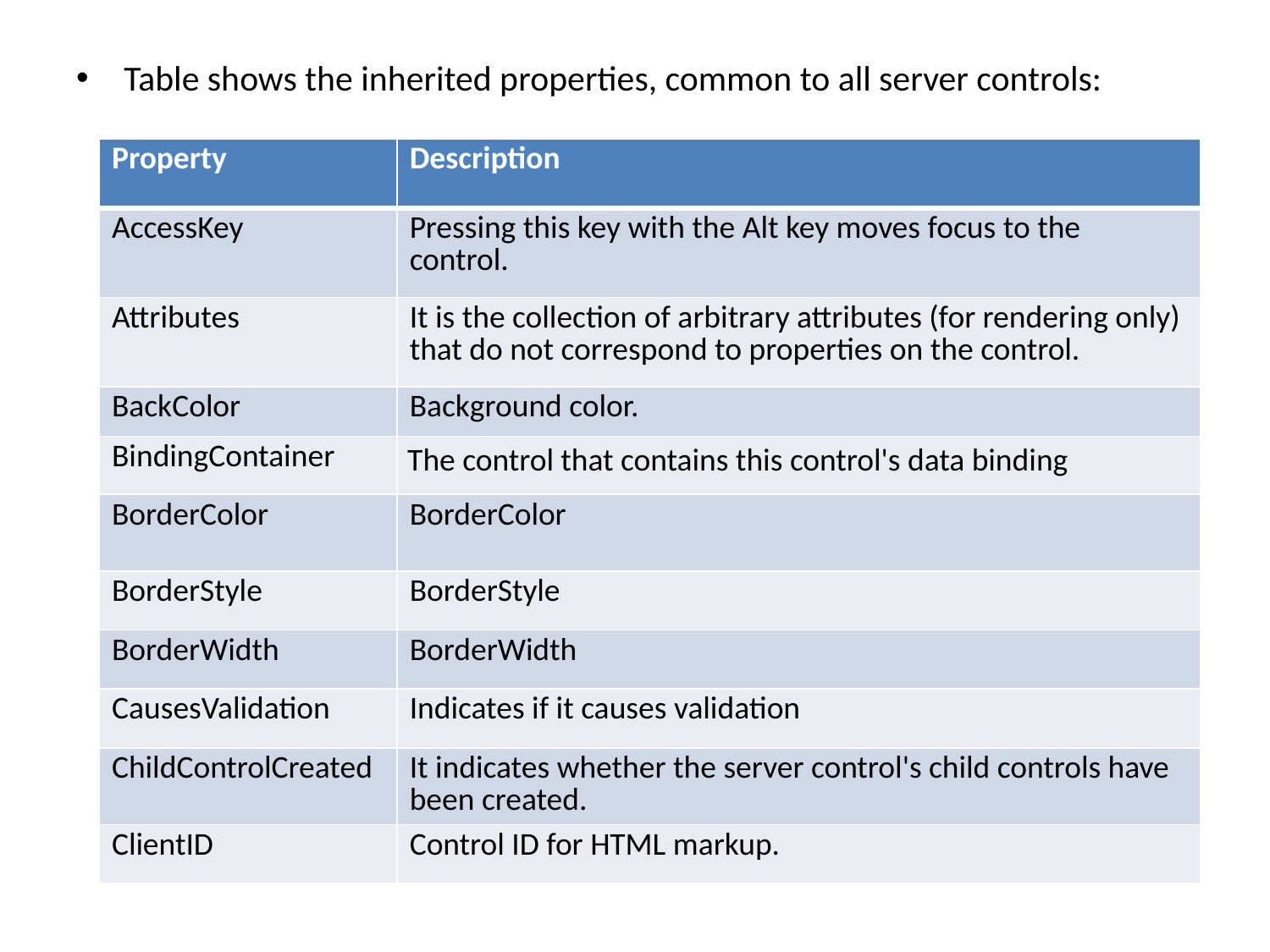

Table shows the inherited properties, common to all server controls:

| Property | Description |
| --- | --- |
| AccessKey | Pressing this key with the Alt key moves focus to the control. |
| Attributes | It is the collection of arbitrary attributes (for rendering only) that do not correspond to properties on the control. |
| BackColor | Background color. |
| BindingContainer | The control that contains this control's data binding |
| BorderColor | BorderColor |
| BorderStyle | BorderStyle |
| BorderWidth | BorderWidth |
| CausesValidation | Indicates if it causes validation |
| ChildControlCreated | It indicates whether the server control's child controls have been created. |
| ClientID | Control ID for HTML markup. |